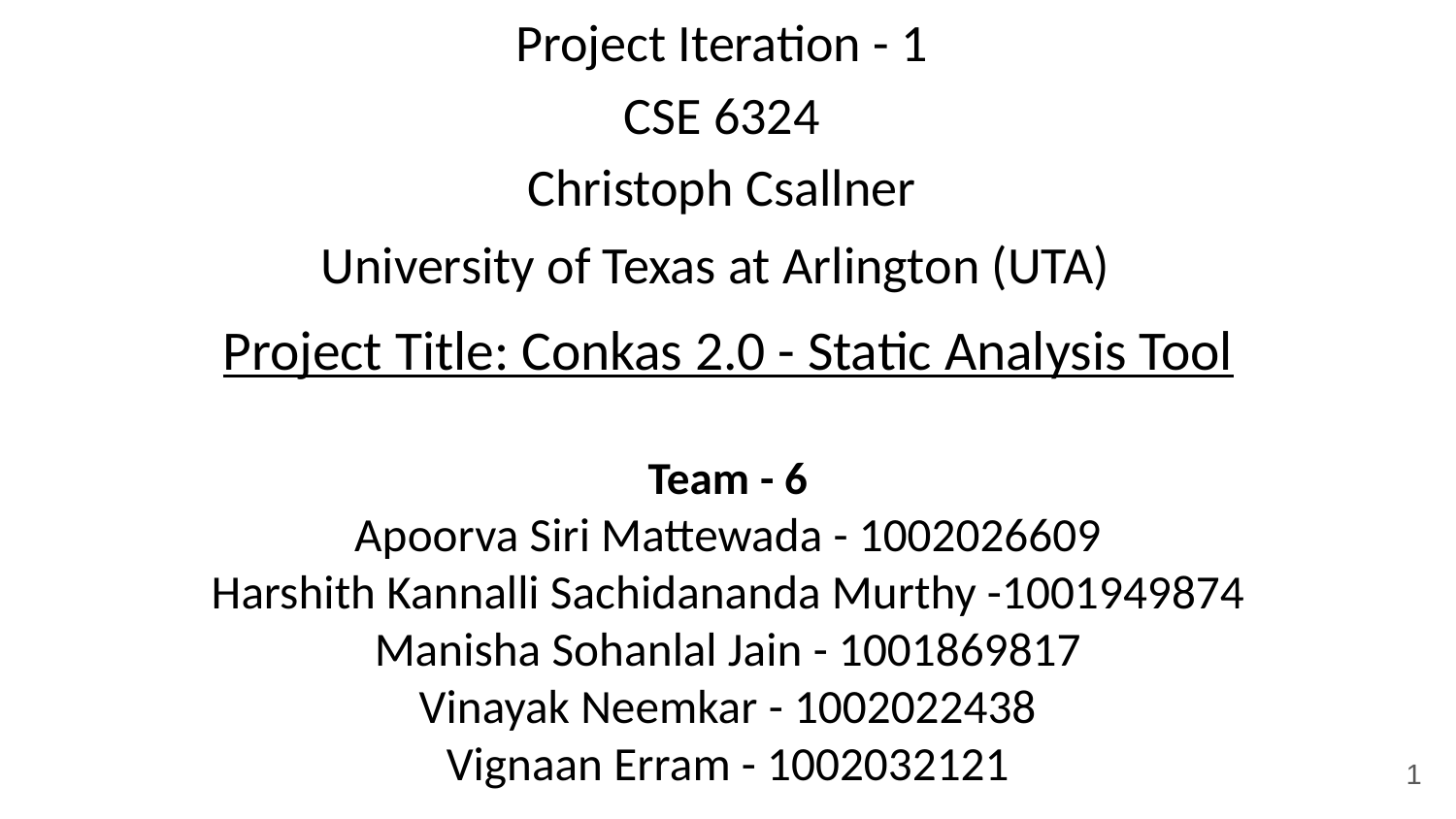

# Project Iteration - 1
CSE 6324
Christoph Csallner
University of Texas at Arlington (UTA)
Project Title: Conkas 2.0 - Static Analysis Tool

Team - 6
Apoorva Siri Mattewada - 1002026609
Harshith Kannalli Sachidananda Murthy -1001949874
Manisha Sohanlal Jain - 1001869817
Vinayak Neemkar - 1002022438
Vignaan Erram - 1002032121

1